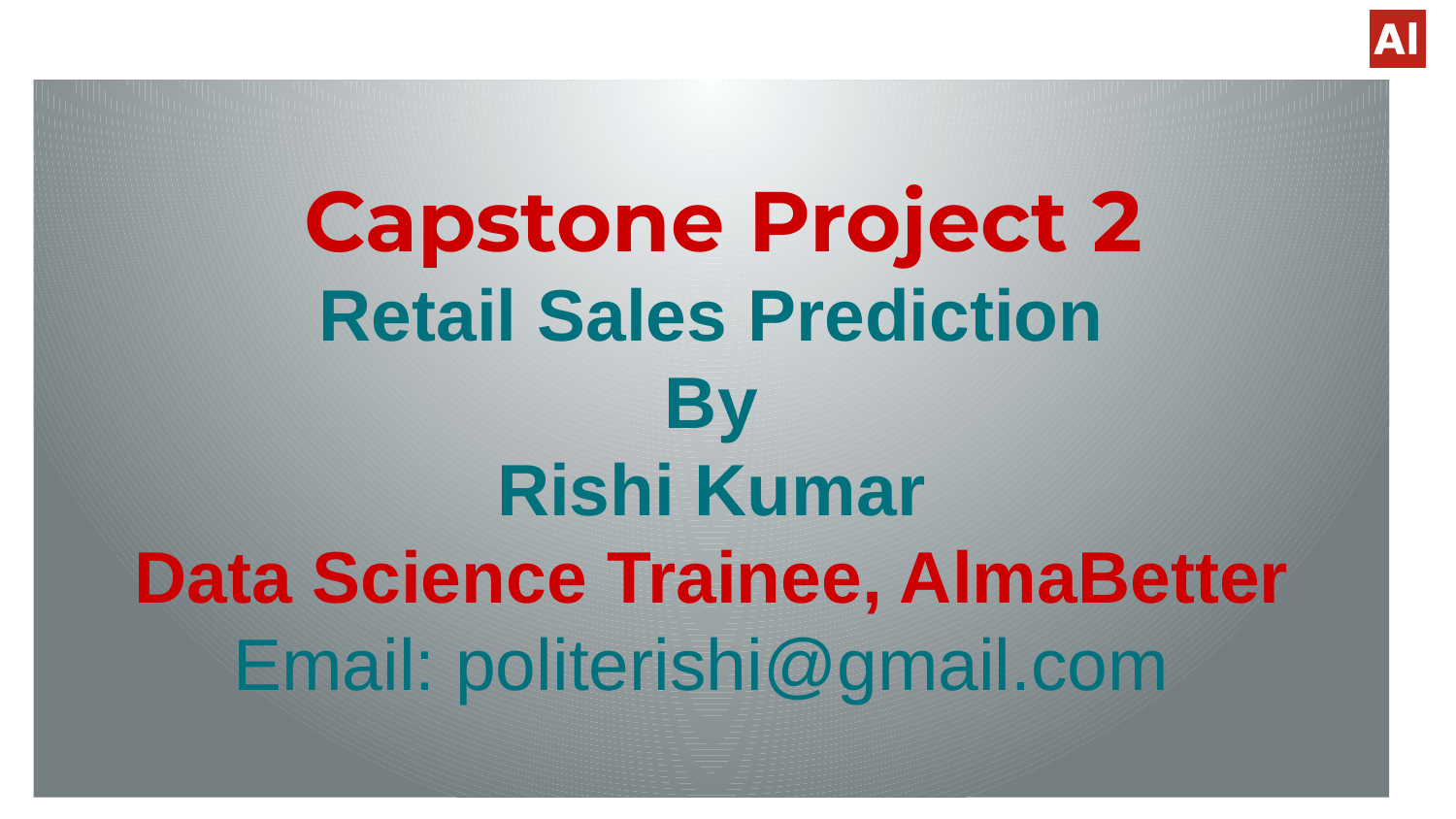

# Capstone Project 2 Retail Sales Prediction By Rishi Kumar Data Science Trainee, AlmaBetter Email: politerishi@gmail.com